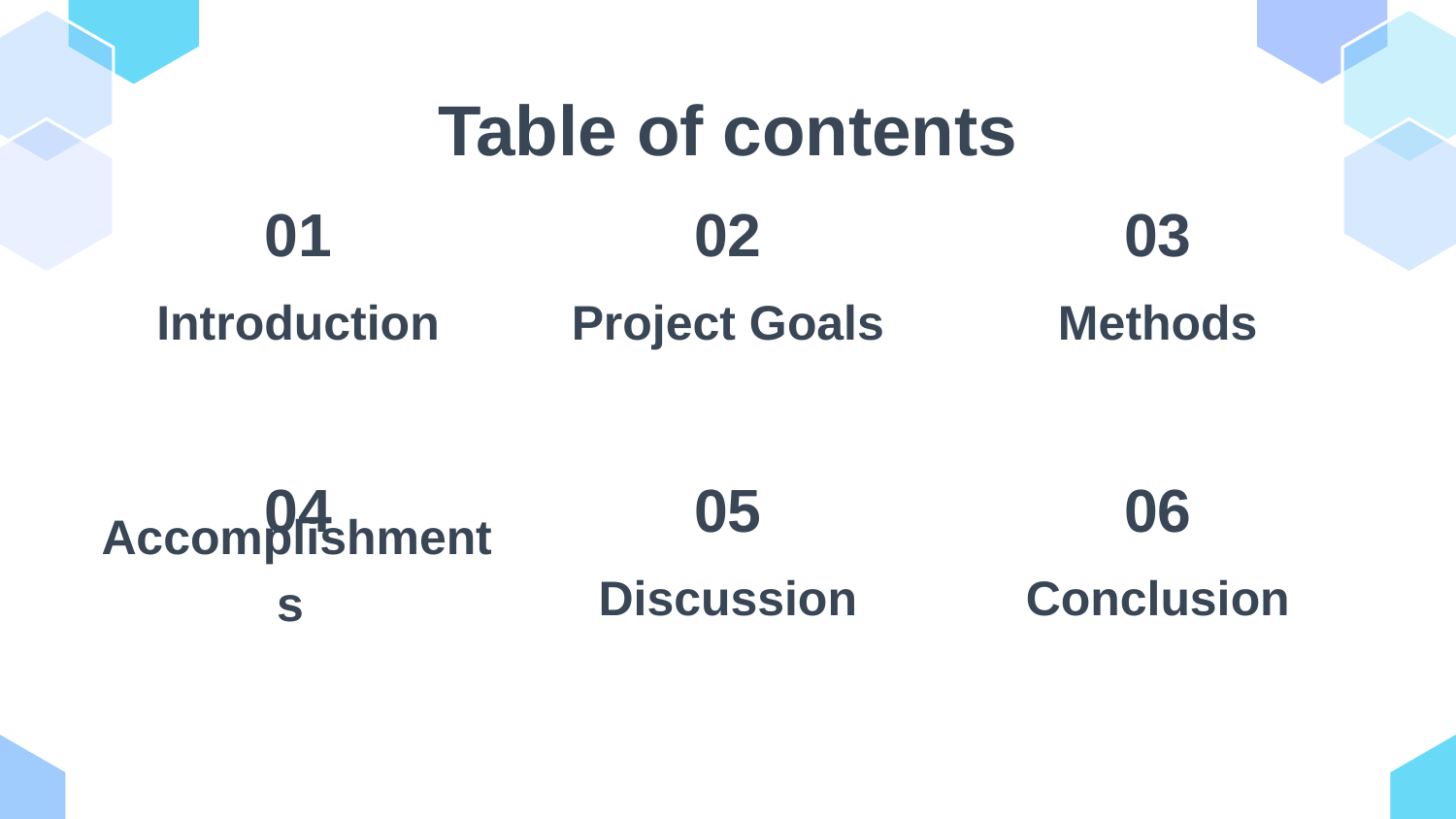

# Table of contents
01
02
03
Introduction
Project Goals
Methods
04
05
06
Discussion
Conclusion
Accomplishments